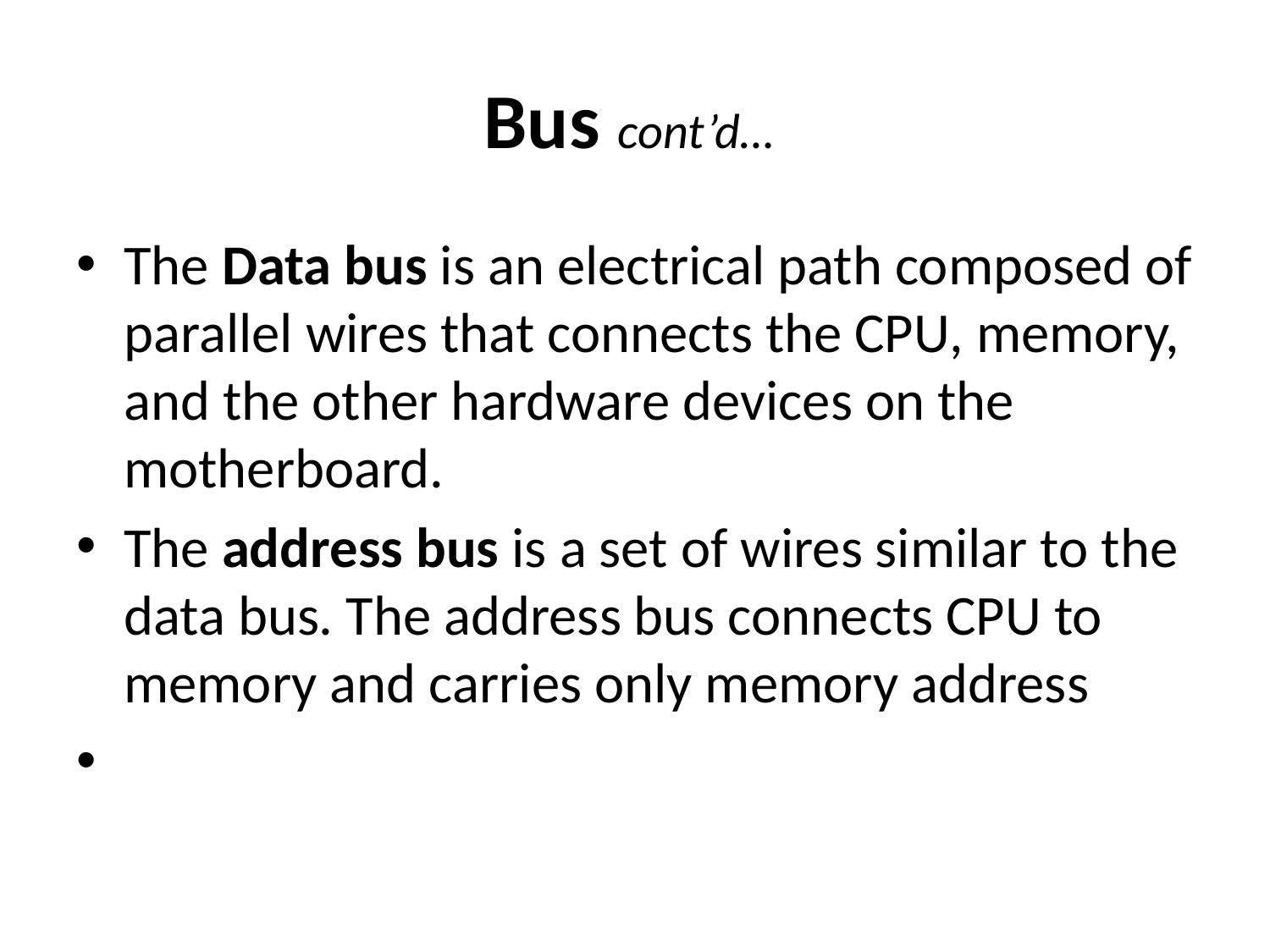

# Bus cont’d…
The Data bus is an electrical path composed of parallel wires that connects the CPU, memory, and the other hardware devices on the motherboard.
The address bus is a set of wires similar to the data bus. The address bus connects CPU to memory and carries only memory address